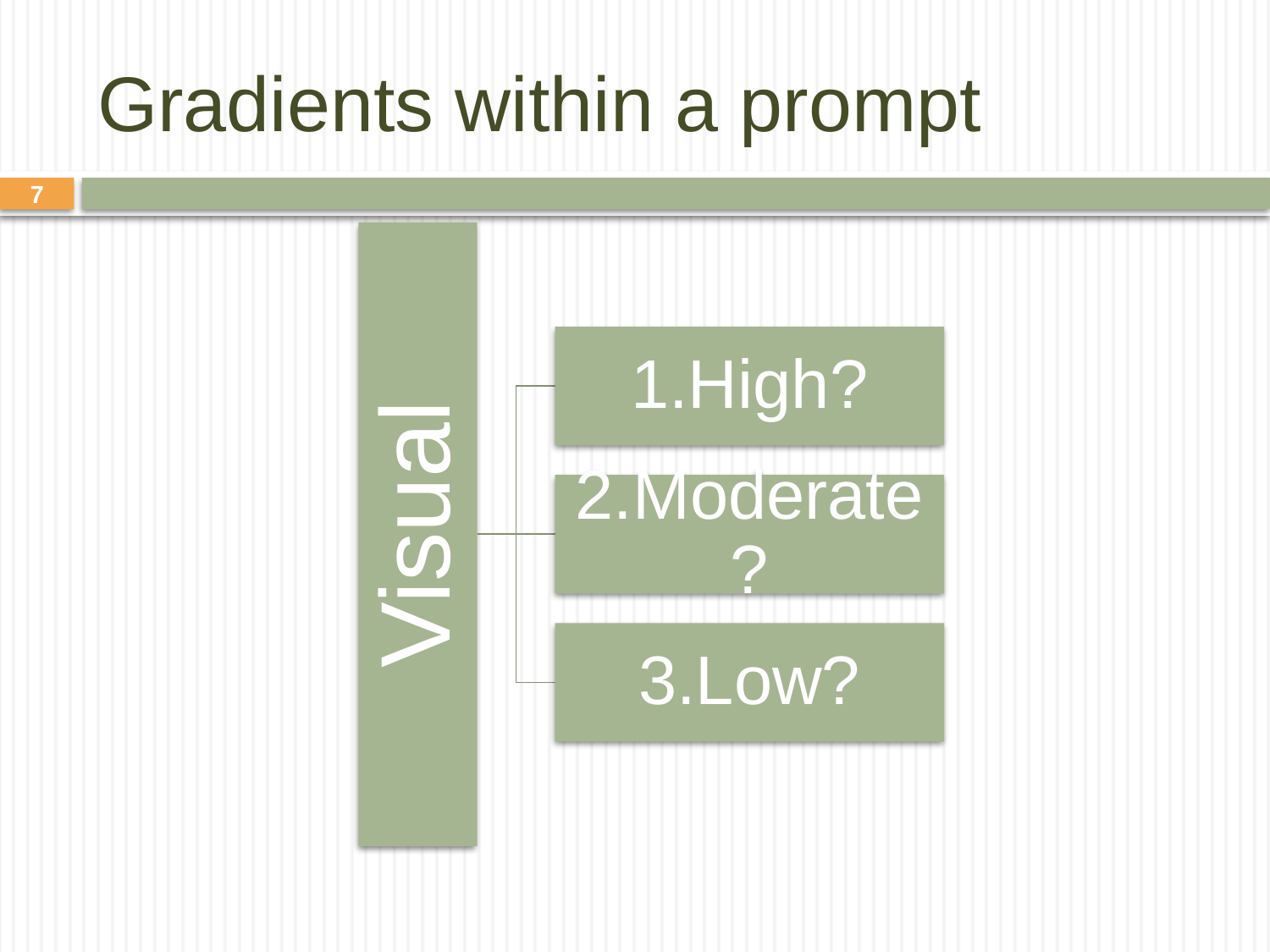

# Gradients within a prompt
7

Visual
1.High?
2.Moderate?
3.Low?